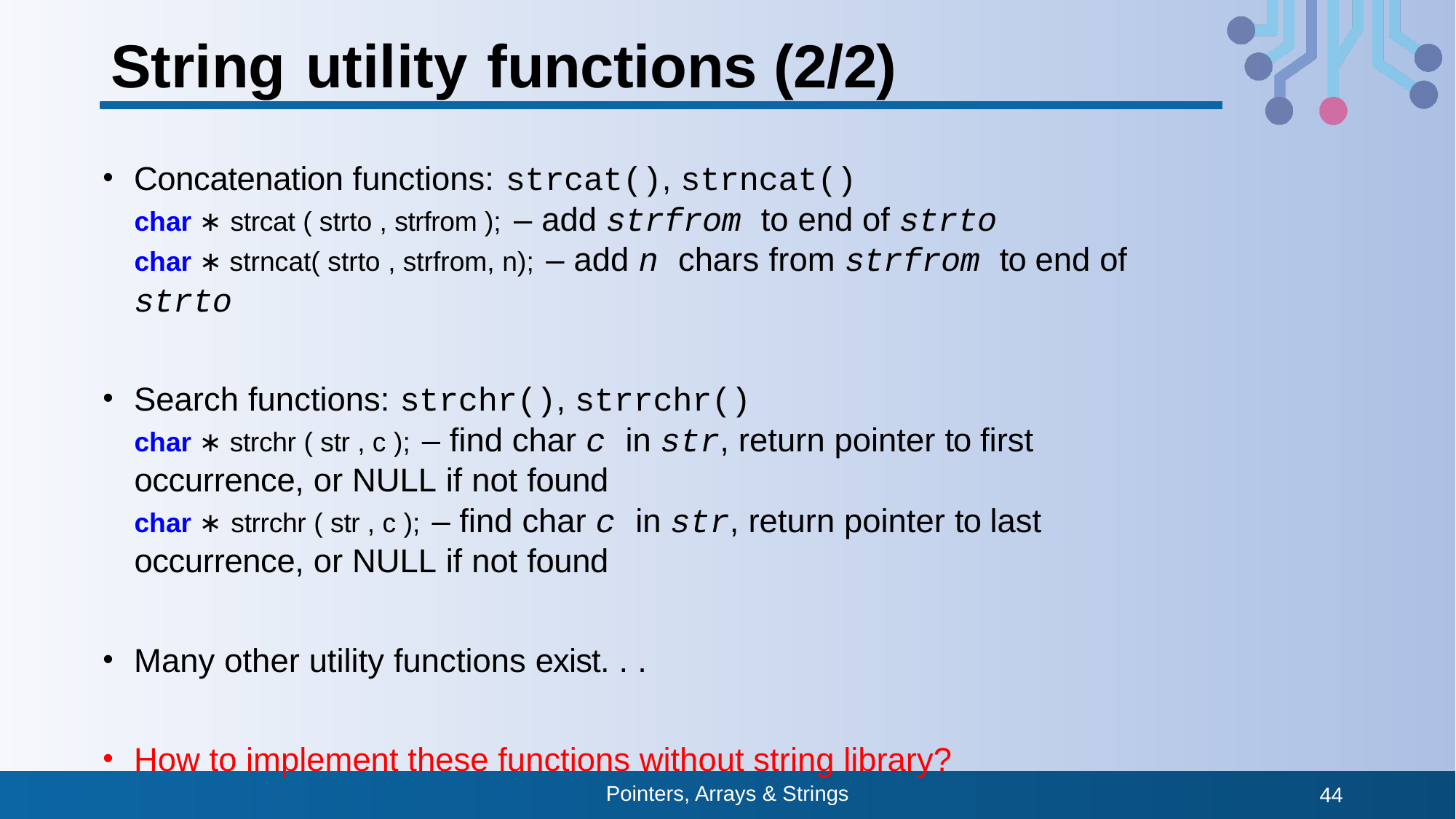

# String utility functions (2/2)
Concatenation functions: strcat(), strncat()
char ∗ strcat ( strto , strfrom ); – add strfrom to end of strto
char ∗ strncat( strto , strfrom, n); – add n chars from strfrom to end of strto

Search functions: strchr(), strrchr()
char ∗ strchr ( str , c ); – ﬁnd char c in str, return pointer to ﬁrst occurrence, or NULL if not found
char ∗ strrchr ( str , c ); – ﬁnd char c in str, return pointer to last occurrence, or NULL if not found

Many other utility functions exist. . .

How to implement these functions without string library?
Pointers, Arrays & Strings
44